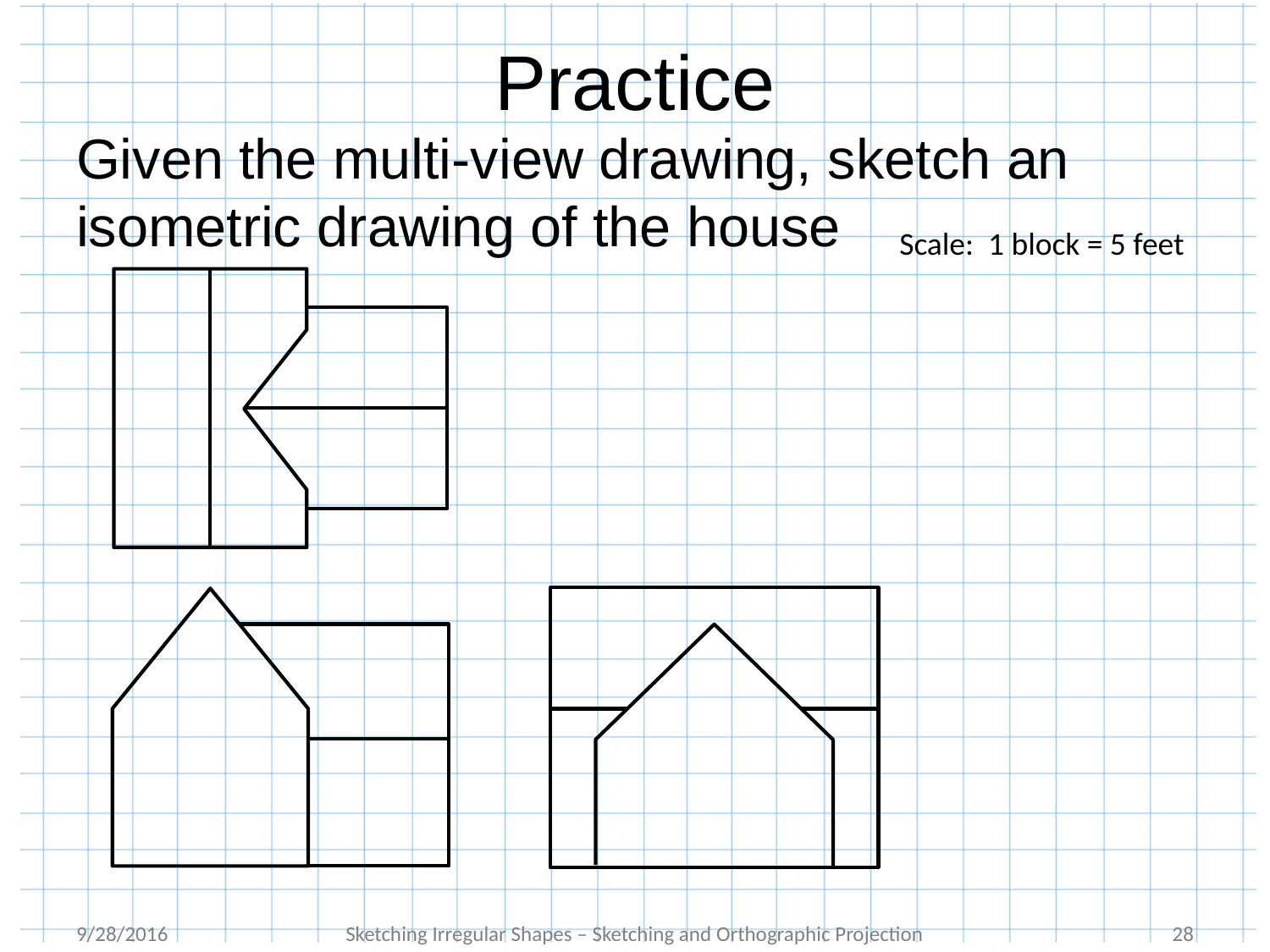

# Practice
Given the multi-view drawing, sketch an isometric drawing of the house
Scale:  1 block = 5 feet

9/28/2016
Sketching Irregular Shapes – Sketching and Orthographic Projection
28